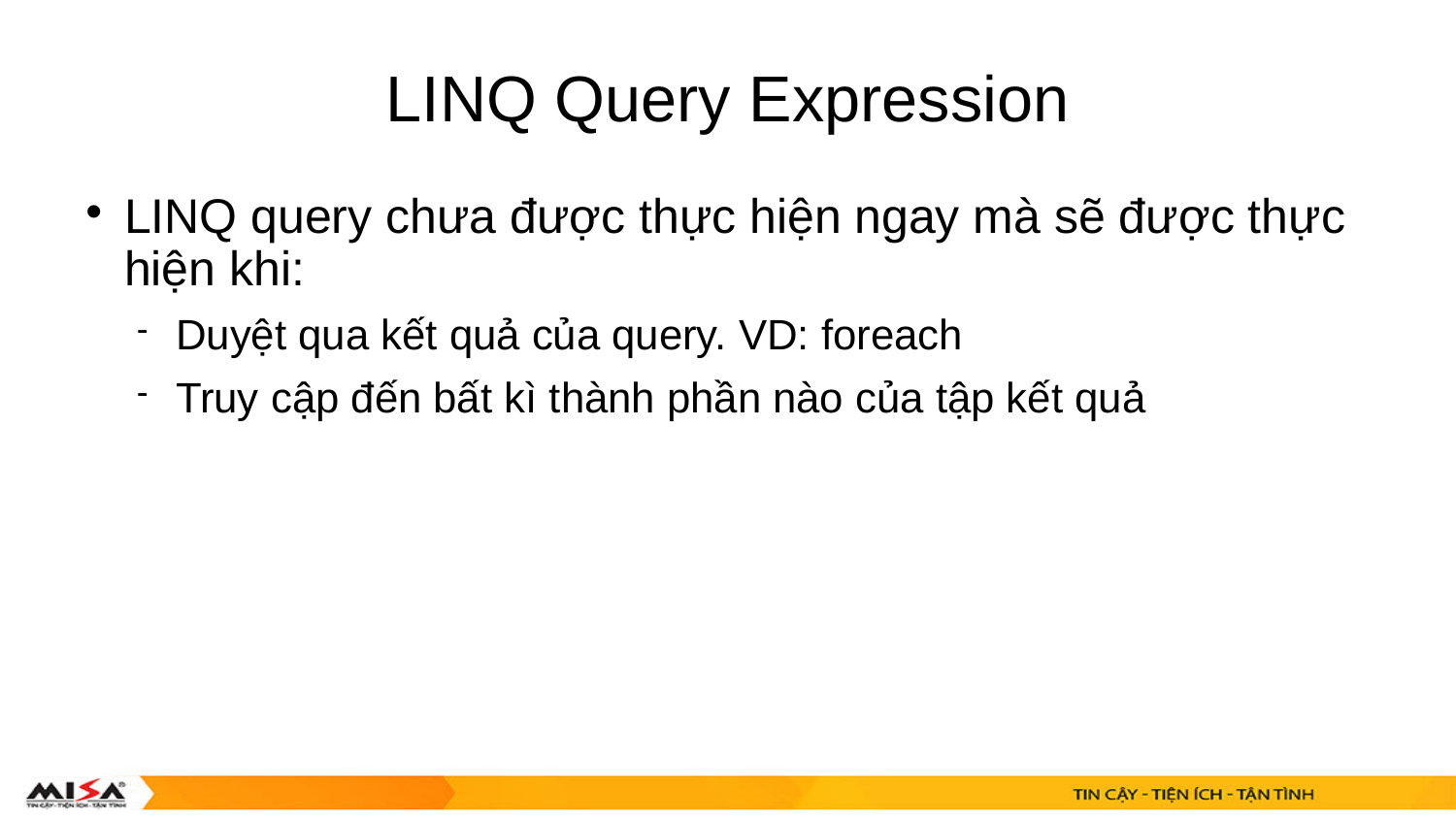

# LINQ Query Expression
LINQ query chưa được thực hiện ngay mà sẽ được thực hiện khi:
Duyệt qua kết quả của query. VD: foreach
Truy cập đến bất kì thành phần nào của tập kết quả